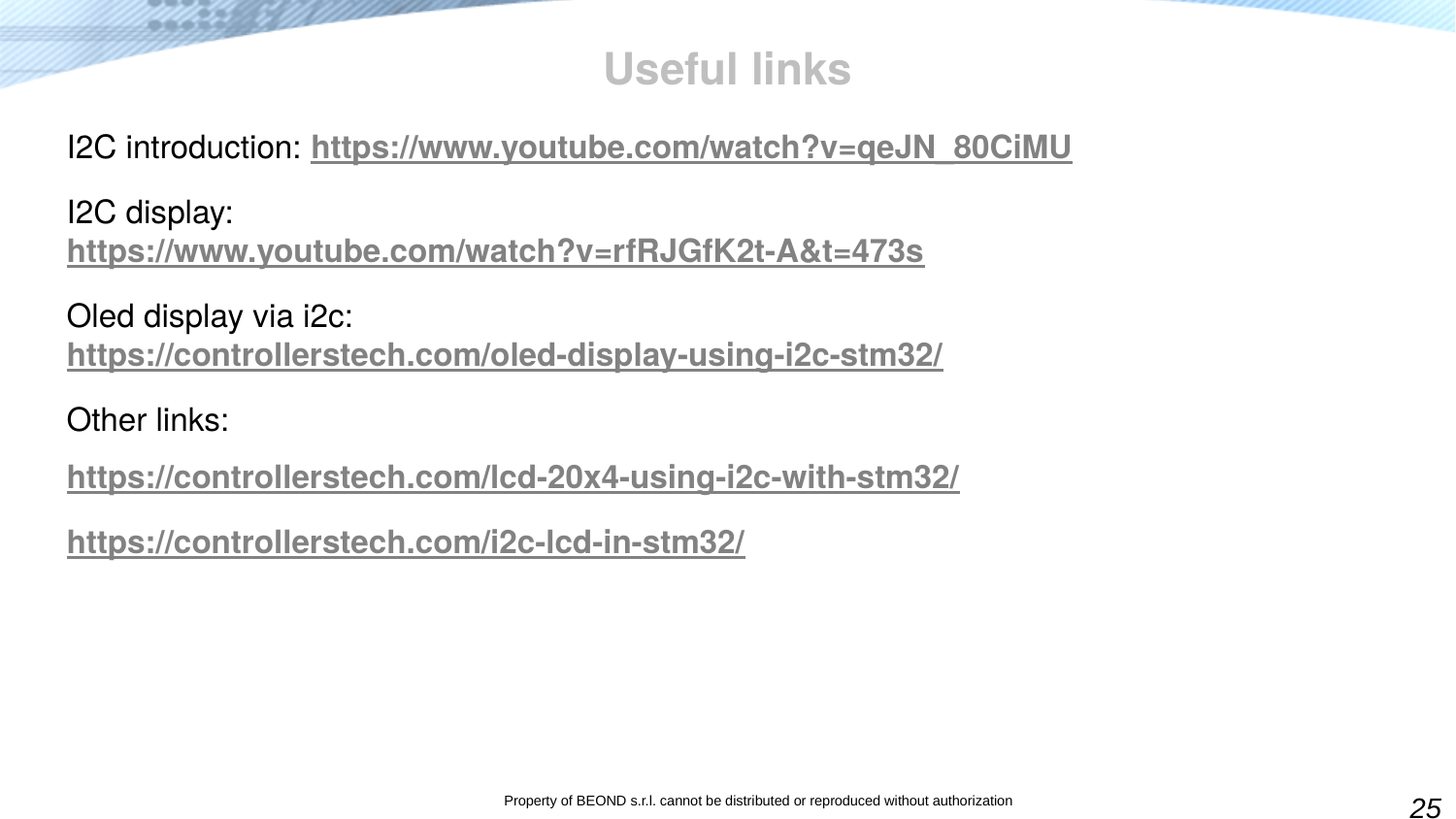

# Useful links
I2C introduction: https://www.youtube.com/watch?v=qeJN_80CiMU
I2C display: https://www.youtube.com/watch?v=rfRJGfK2t-A&t=473s
Oled display via i2c: https://controllerstech.com/oled-display-using-i2c-stm32/
Other links:
https://controllerstech.com/lcd-20x4-using-i2c-with-stm32/
https://controllerstech.com/i2c-lcd-in-stm32/

25
Property of BEOND s.r.l. cannot be distributed or reproduced without authorization